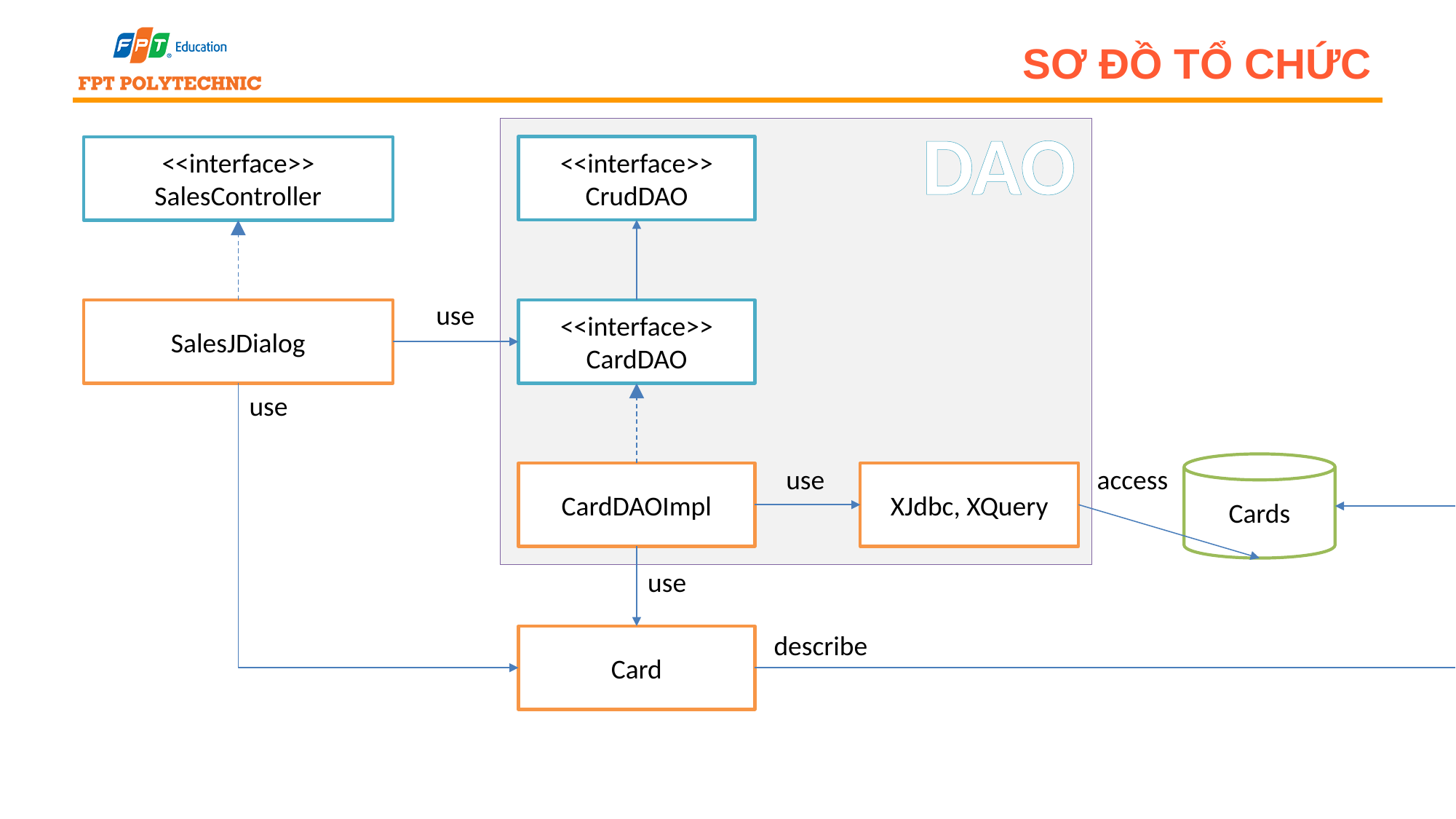

# Sơ đồ tổ chức
DAO

<<interface>>
CrudDAO
<<interface>>
SalesController
use
SalesJDialog
<<interface>>
CardDAO
use
Cards
use
access
CardDAOImpl
XJdbc, XQuery
use
describe
Card